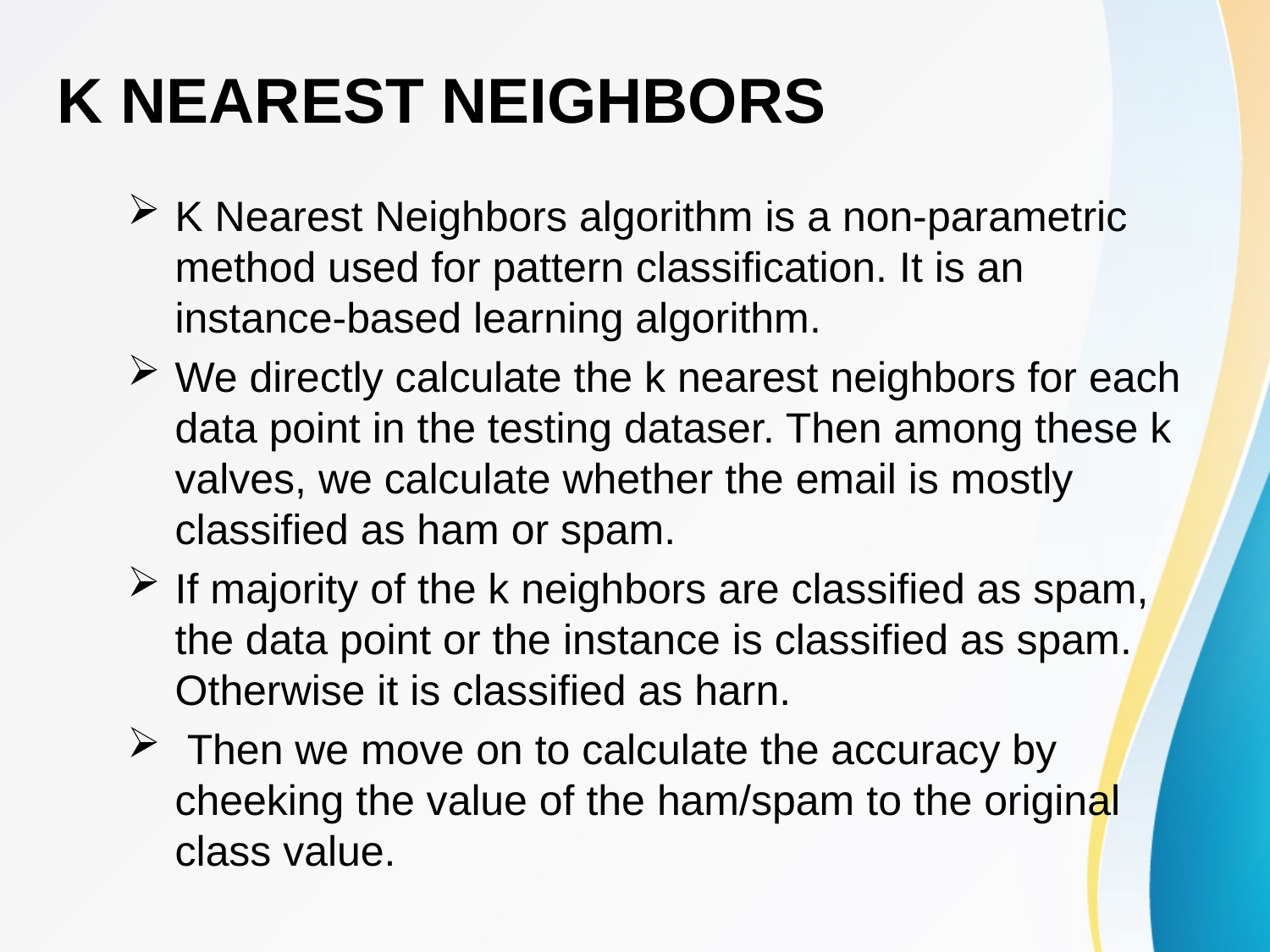

# K NEAREST NEIGHBORS
K Nearest Neighbors algorithm is a non-parametric method used for pattern classification. It is an instance-based learning algorithm.
We directly calculate the k nearest neighbors for each data point in the testing dataser. Then among these k valves, we calculate whether the email is mostly classified as ham or spam.
If majority of the k neighbors are classified as spam, the data point or the instance is classified as spam. Otherwise it is classified as harn.
 Then we move on to calculate the accuracy by cheeking the value of the ham/spam to the original class value.